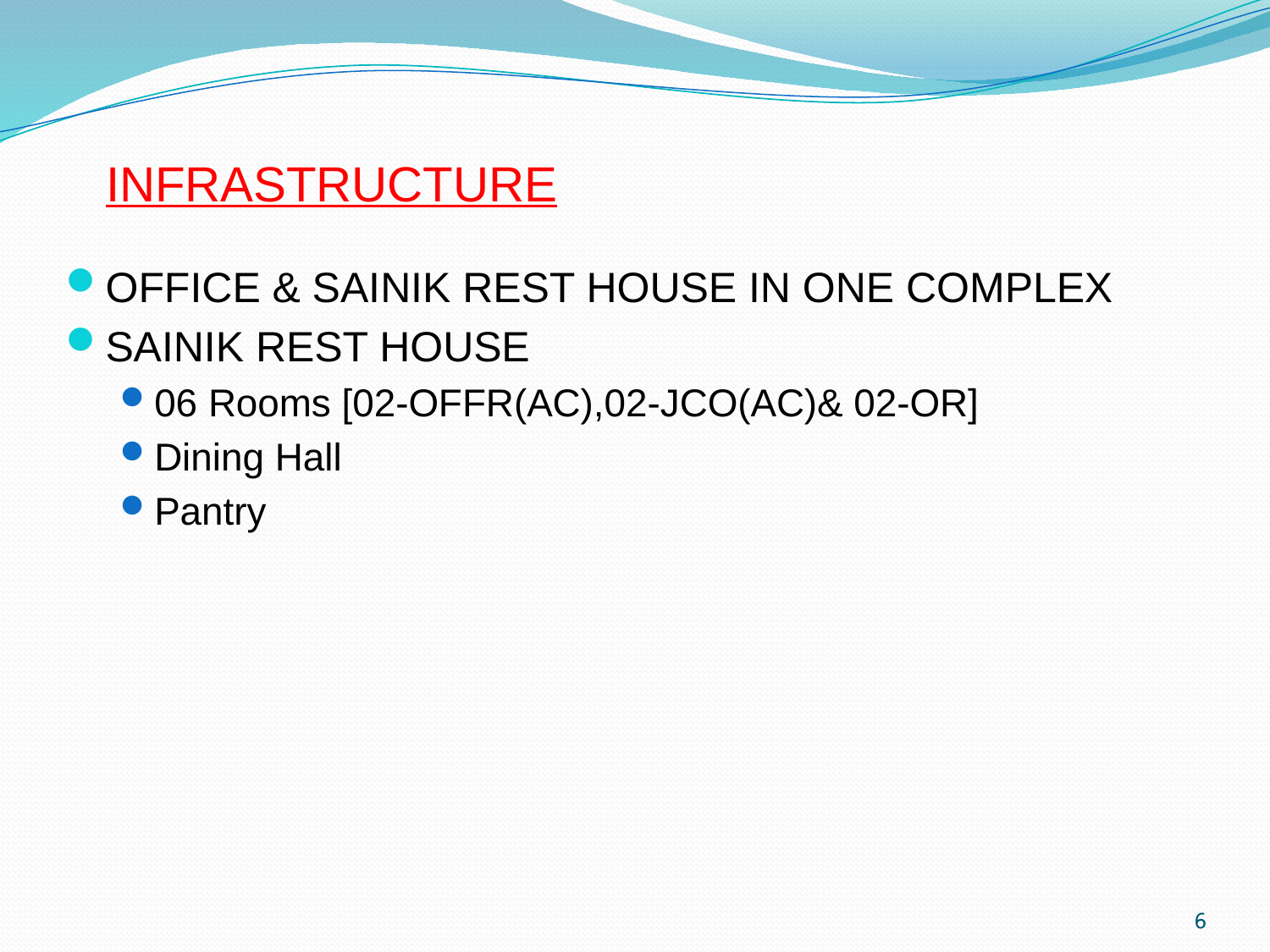

# INFRASTRUCTURE
OFFICE & SAINIK REST HOUSE IN ONE COMPLEX
SAINIK REST HOUSE
06 Rooms [02-OFFR(AC),02-JCO(AC)& 02-OR]
Dining Hall
Pantry
6